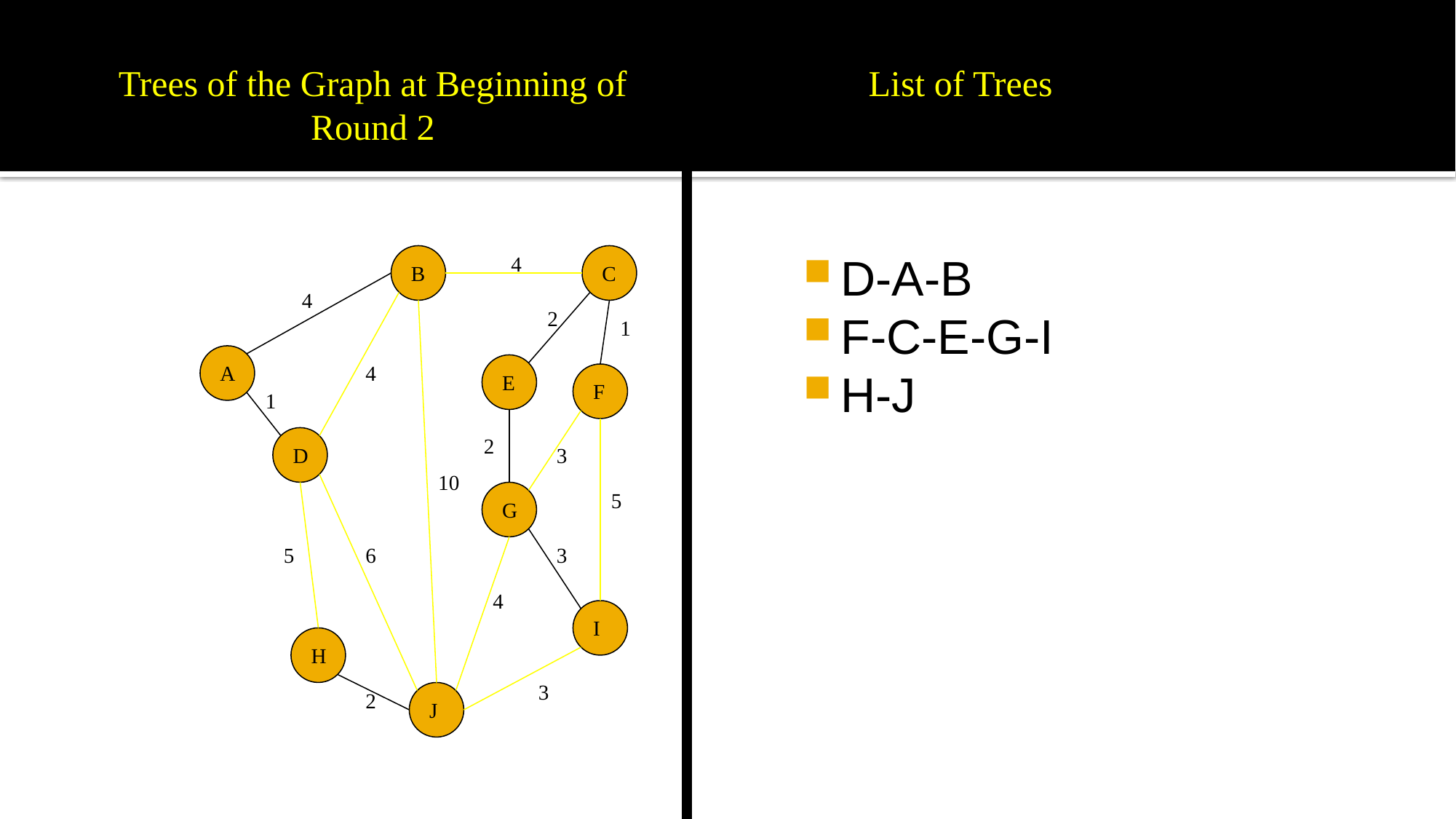

List of Trees
Trees of the Graph at Beginning of Round 2
D-A-B
F-C-E-G-I
H-J

4

B
C
4
2
1

A
4

E

F
1

2
D
3
10

5
G
5
6
3
4

I

H
3
2

J